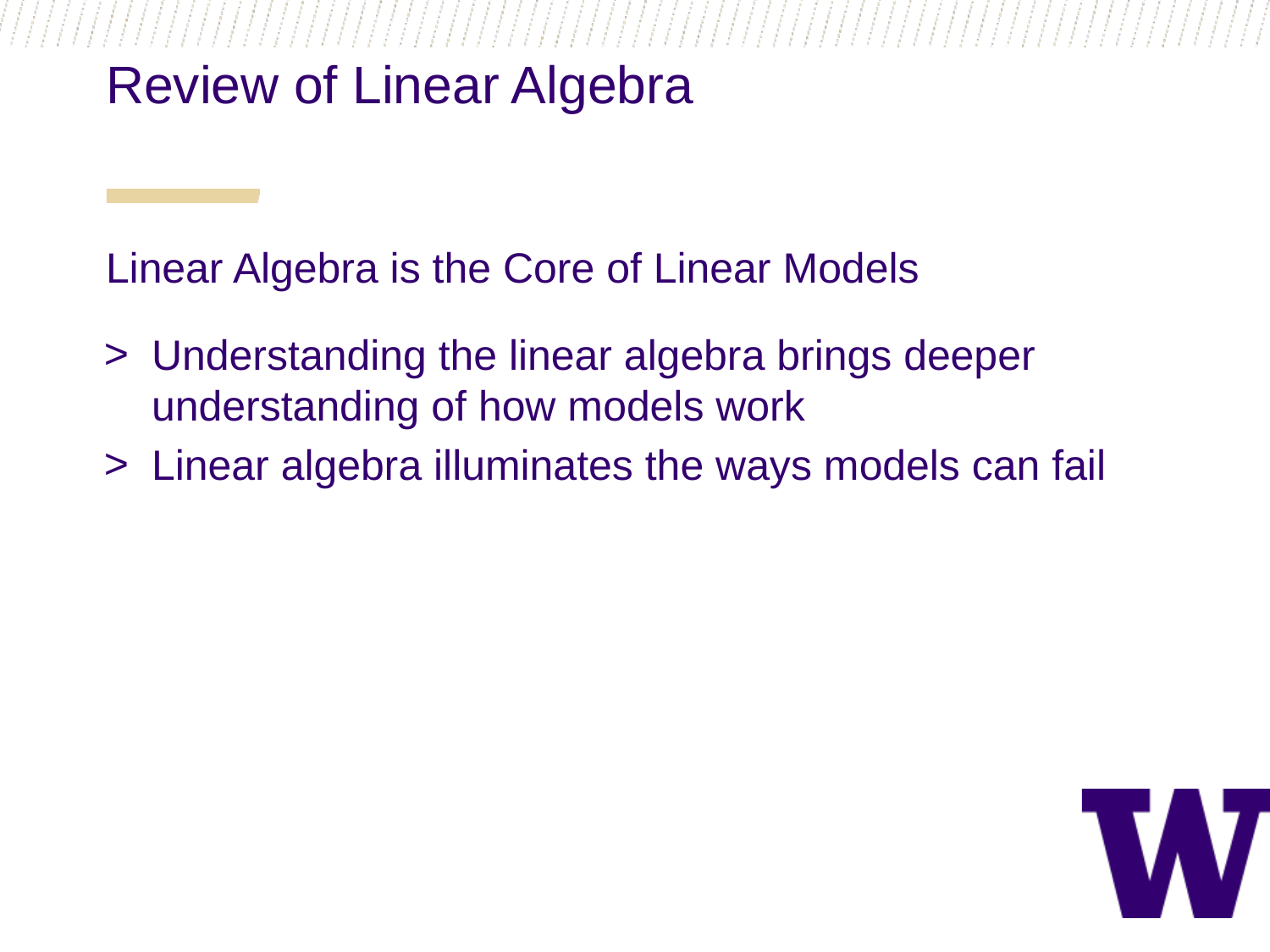

Review of Linear Algebra
Linear Algebra is the Core of Linear Models
Understanding the linear algebra brings deeper understanding of how models work
Linear algebra illuminates the ways models can fail